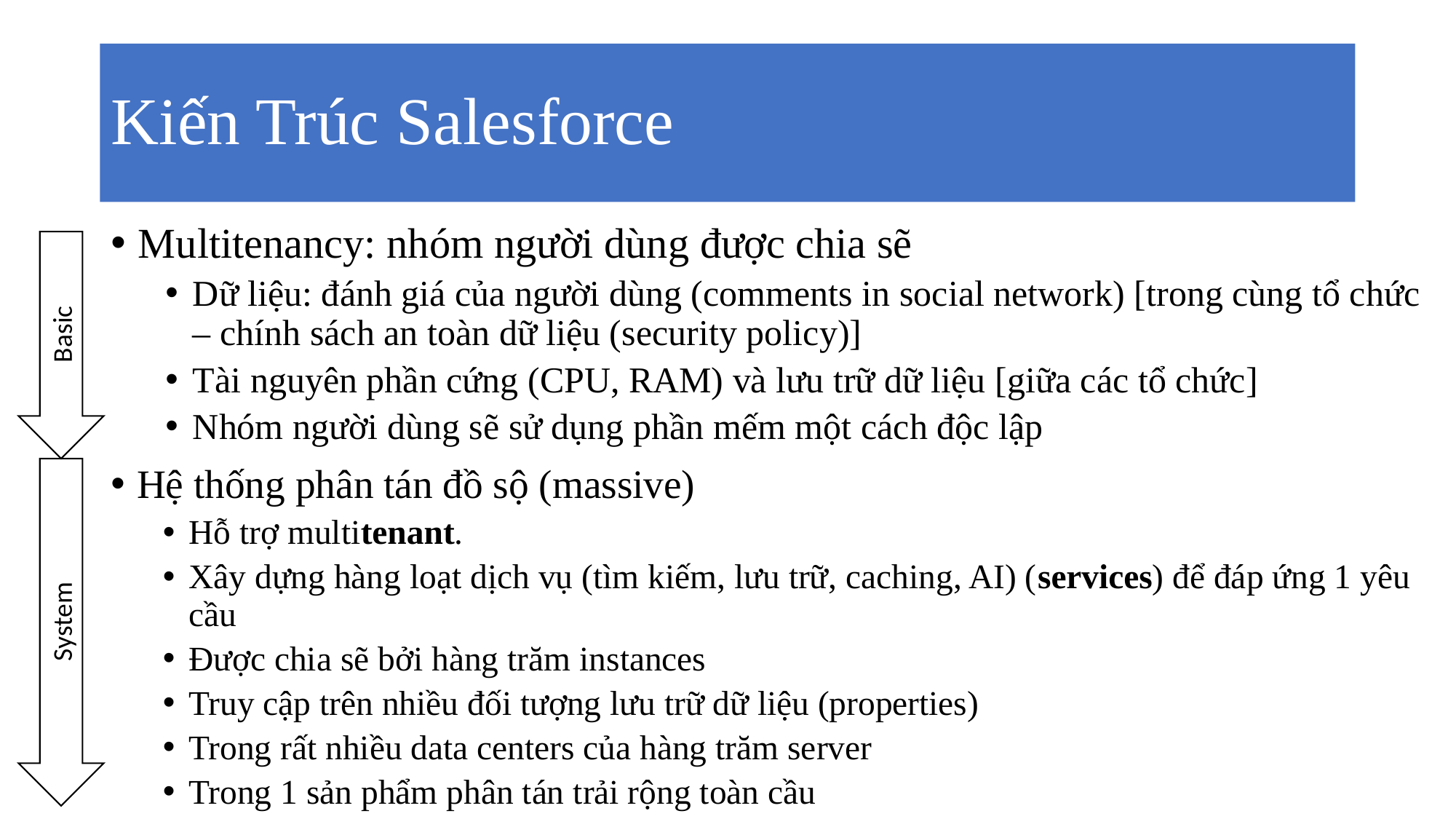

# Kiến Trúc Salesforce
Multitenancy: nhóm người dùng được chia sẽ
Dữ liệu: đánh giá của người dùng (comments in social network) [trong cùng tổ chức – chính sách an toàn dữ liệu (security policy)]
Tài nguyên phần cứng (CPU, RAM) và lưu trữ dữ liệu [giữa các tổ chức]
Nhóm người dùng sẽ sử dụng phần mếm một cách độc lập

Basic
System
Hệ thống phân tán đồ sộ (massive)
Hỗ trợ multitenant.
Xây dựng hàng loạt dịch vụ (tìm kiếm, lưu trữ, caching, AI) (services) để đáp ứng 1 yêu cầu
Được chia sẽ bởi hàng trăm instances
Truy cập trên nhiều đối tượng lưu trữ dữ liệu (properties)
Trong rất nhiều data centers của hàng trăm server
Trong 1 sản phẩm phân tán trải rộng toàn cầu